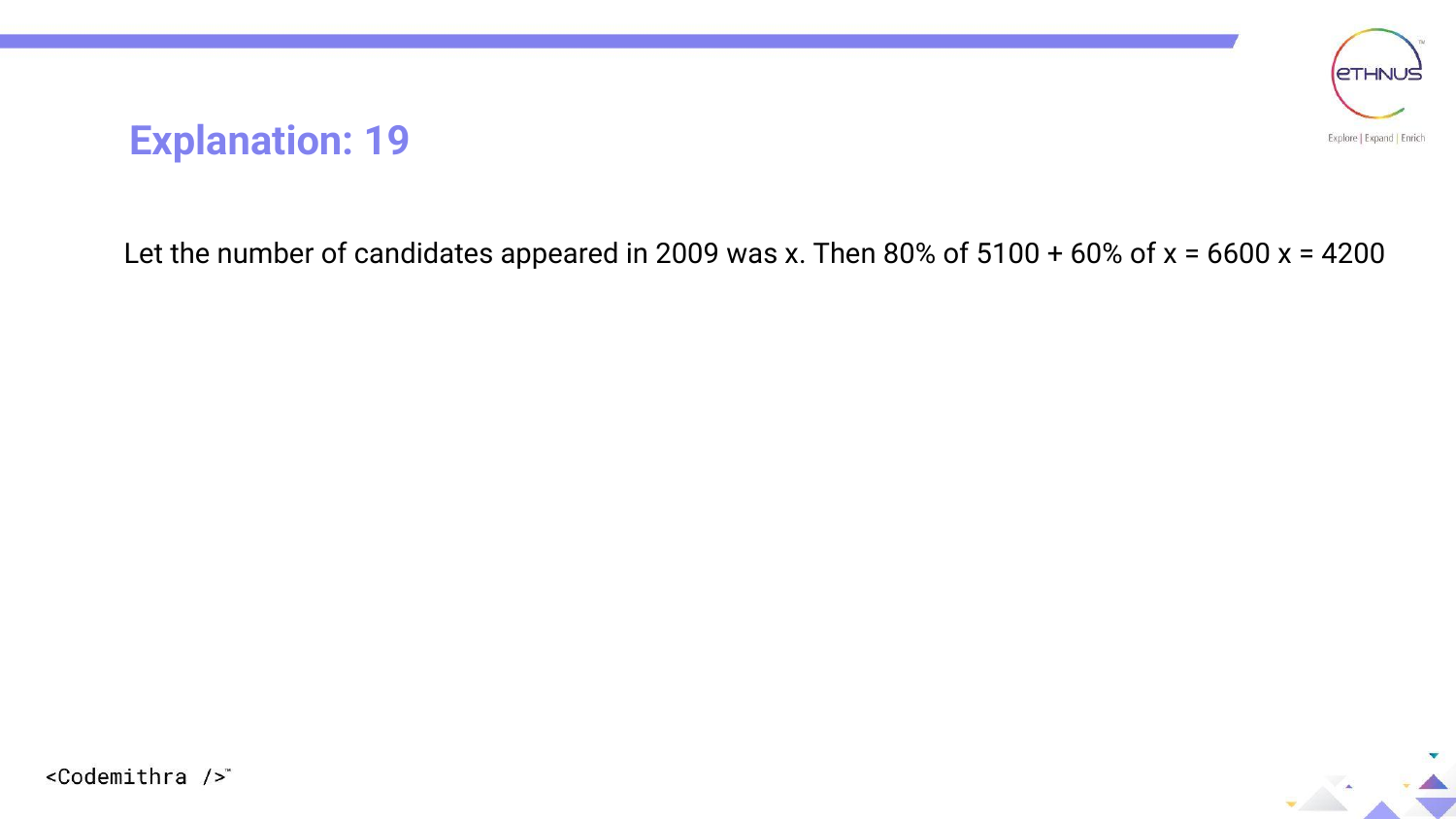

Explanation:
Explanation: 19
Let the number of candidates appeared in 2009 was x. Then 80% of 5100 + 60% of x = 6600 x = 4200